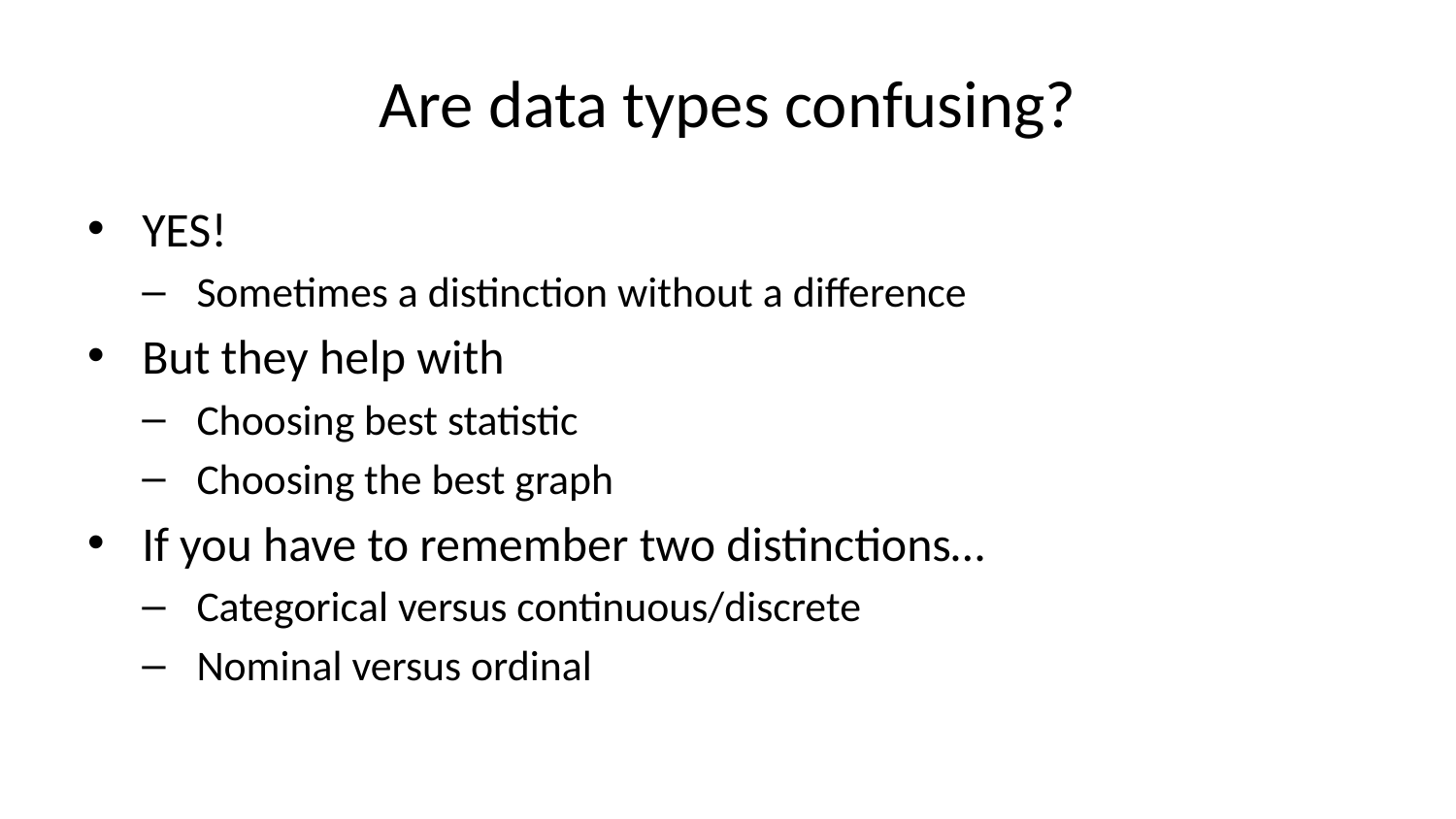

# Are data types confusing?
YES!
Sometimes a distinction without a difference
But they help with
Choosing best statistic
Choosing the best graph
If you have to remember two distinctions…
Categorical versus continuous/discrete
Nominal versus ordinal